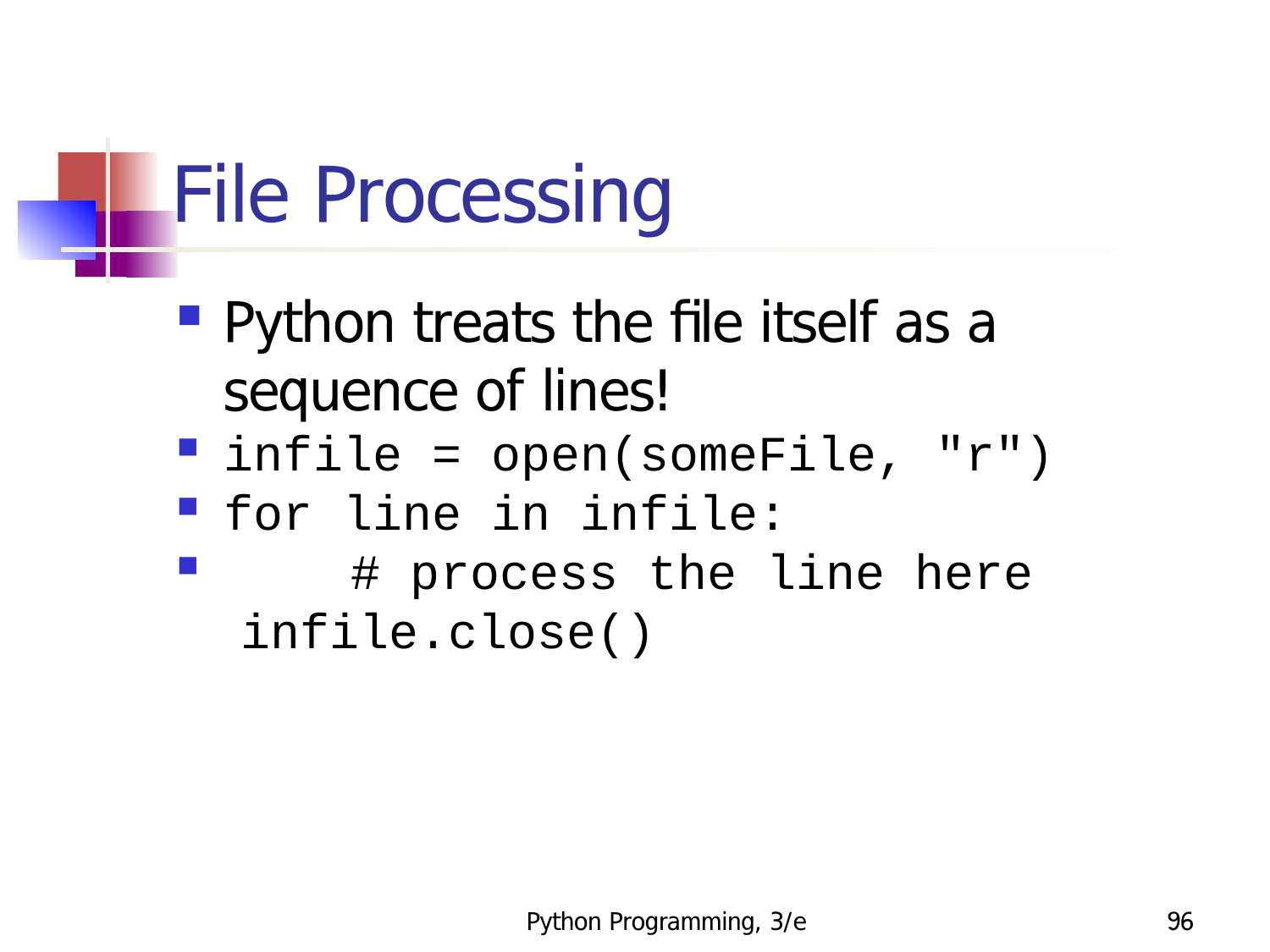

File Processing
Python treats the file itself as a sequence of lines!
infile = open(someFile, "r")
for line in infile:
	# process the line here
infile.close()

Python Programming, 3/e
96